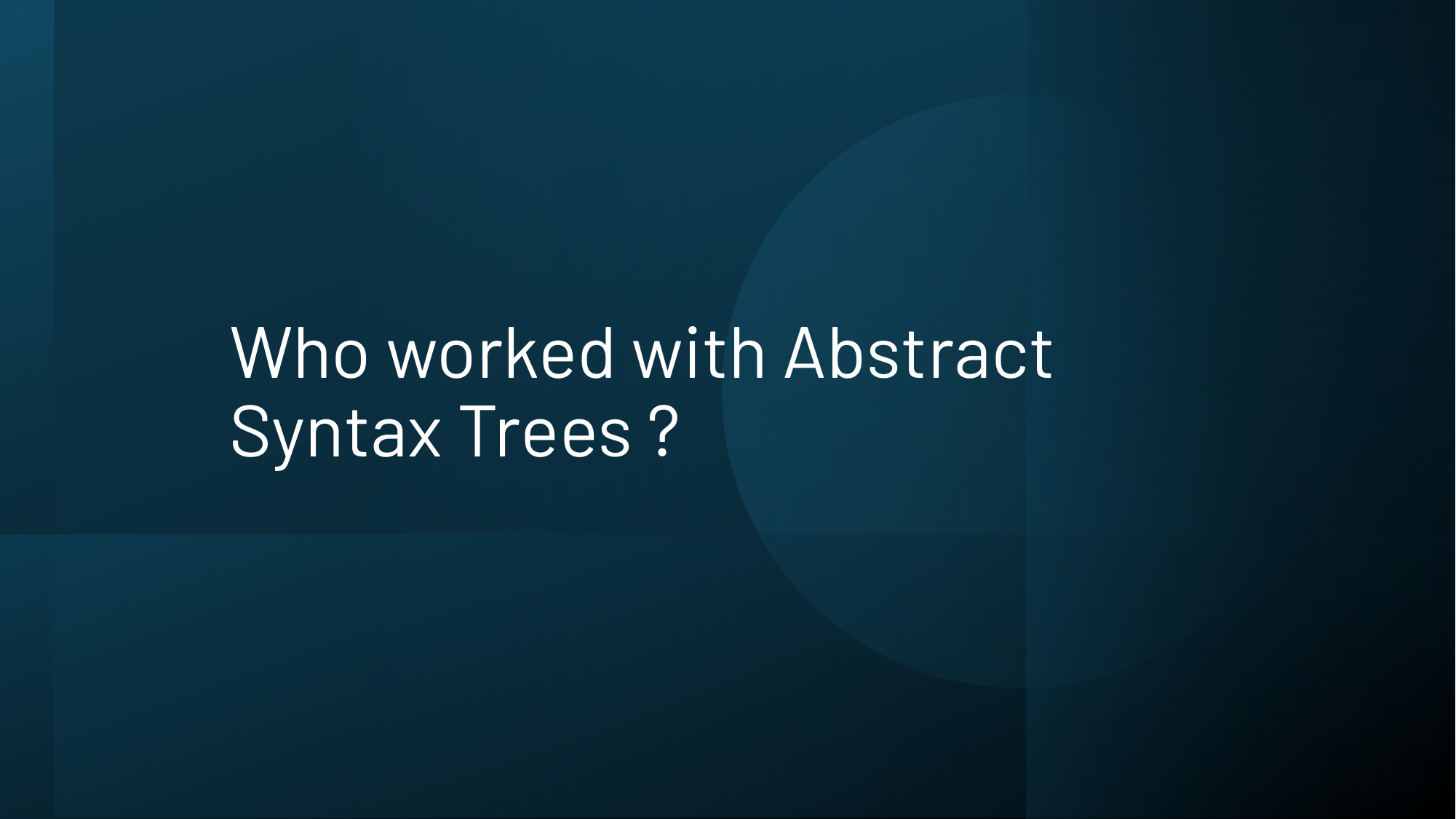

Who worked with Abstract Syntax Trees ?